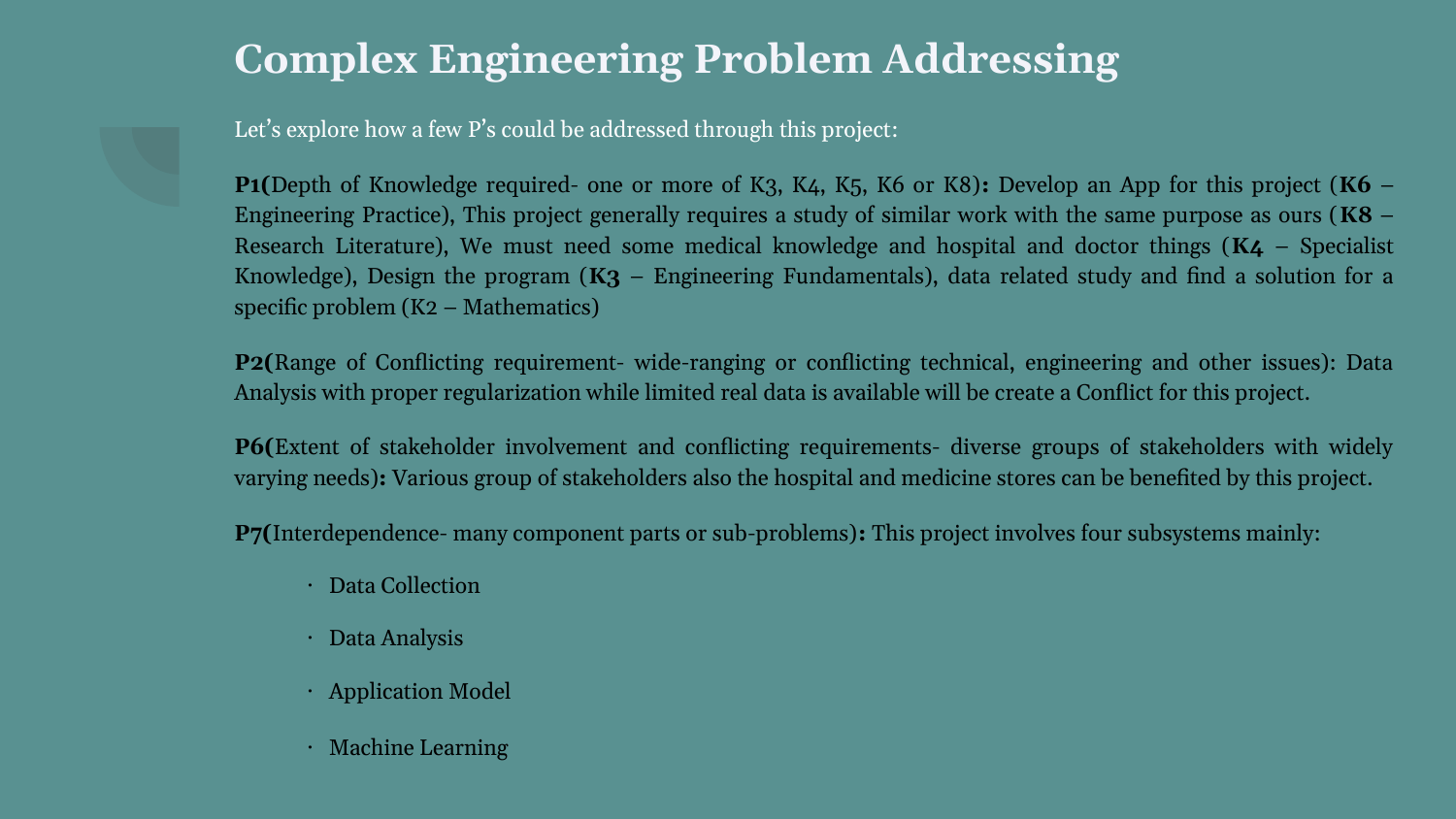

Complex Engineering Problem Addressing
Let’s explore how a few P’s could be addressed through this project:
P1(Depth of Knowledge required- one or more of K3, K4, K5, K6 or K8): Develop an App for this project (K6 – Engineering Practice), This project generally requires a study of similar work with the same purpose as ours (K8 – Research Literature), We must need some medical knowledge and hospital and doctor things (K4 – Specialist Knowledge), Design the program (K3 – Engineering Fundamentals), data related study and find a solution for a specific problem (K2 – Mathematics)
P2(Range of Conflicting requirement- wide-ranging or conflicting technical, engineering and other issues): Data Analysis with proper regularization while limited real data is available will be create a Conflict for this project.
P6(Extent of stakeholder involvement and conflicting requirements- diverse groups of stakeholders with widely varying needs): Various group of stakeholders also the hospital and medicine stores can be benefited by this project.
P7(Interdependence- many component parts or sub-problems): This project involves four subsystems mainly:
·        Data Collection
·        Data Analysis
·        Application Model

·        Machine Learning